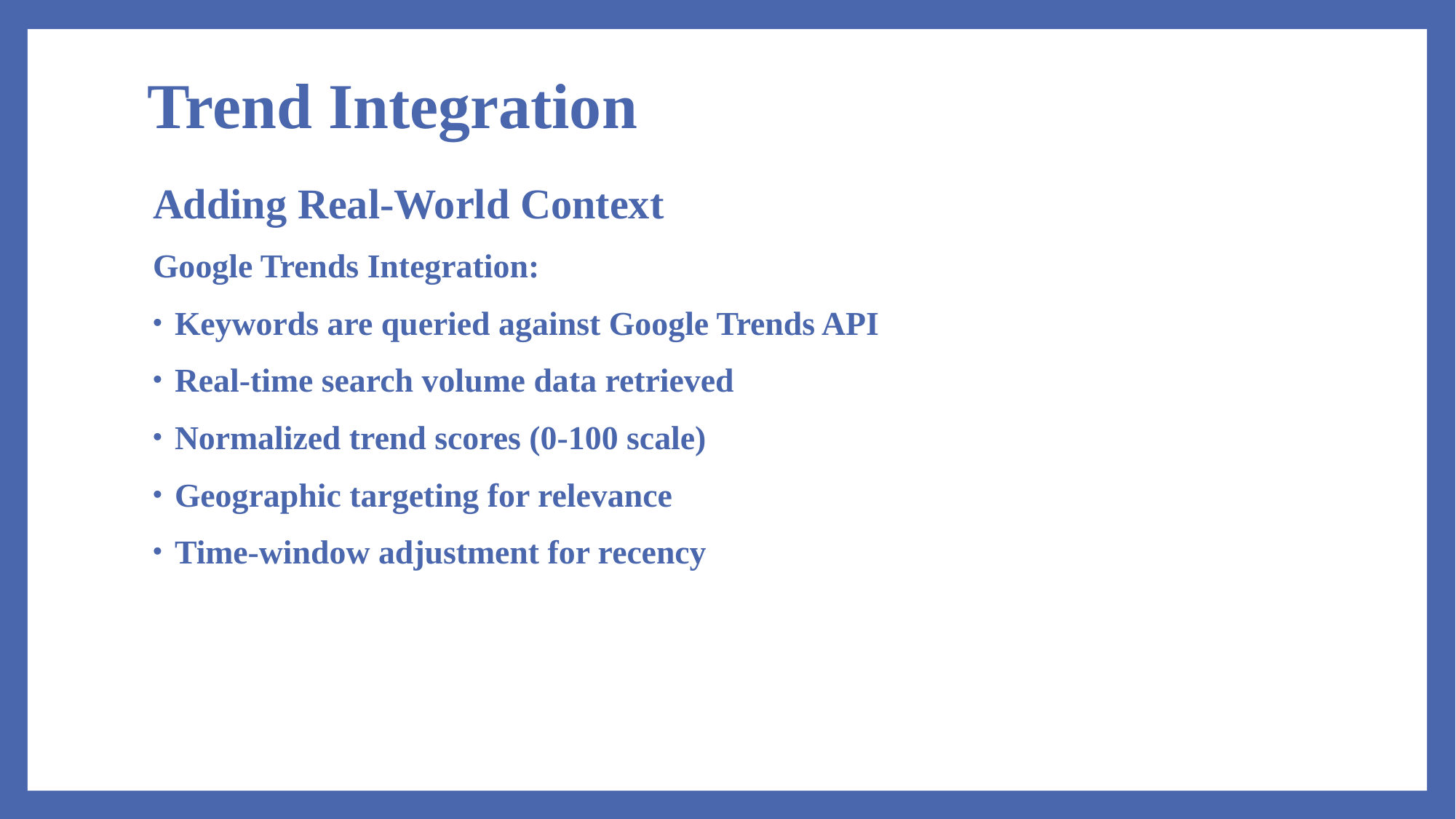

# Trend Integration
Adding Real-World Context
Google Trends Integration:
Keywords are queried against Google Trends API
Real-time search volume data retrieved
Normalized trend scores (0-100 scale)
Geographic targeting for relevance
Time-window adjustment for recency